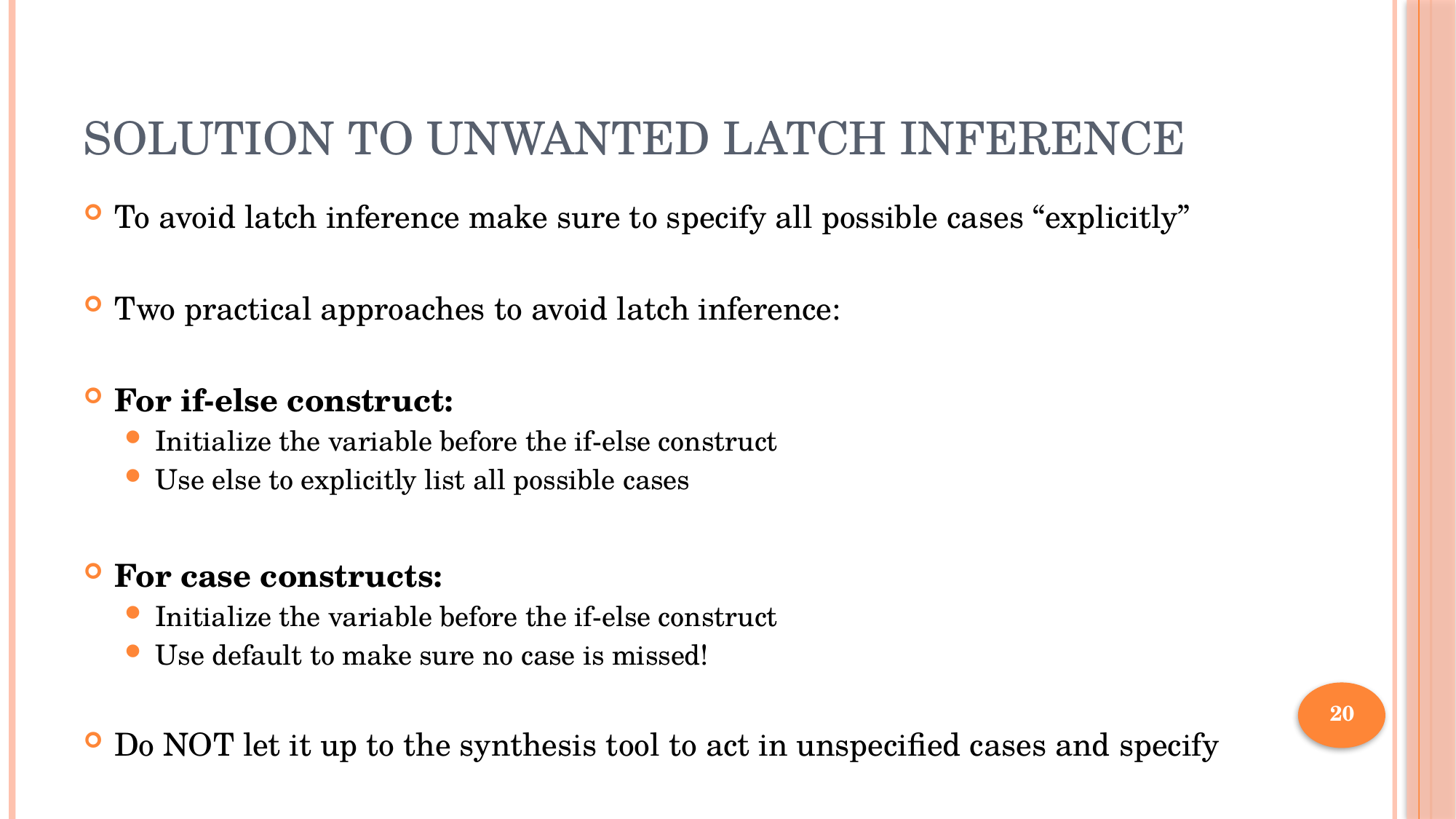

# Solution to Unwanted Latch inference
To avoid latch inference make sure to specify all possible cases “explicitly”

Two practical approaches to avoid latch inference:

For if‐else construct:
Initialize the variable before the if‐else construct
Use else to explicitly list all possible cases

For case constructs:
Initialize the variable before the if‐else construct
Use default to make sure no case is missed!

Do NOT let it up to the synthesis tool to act in unspecified cases and specify
20